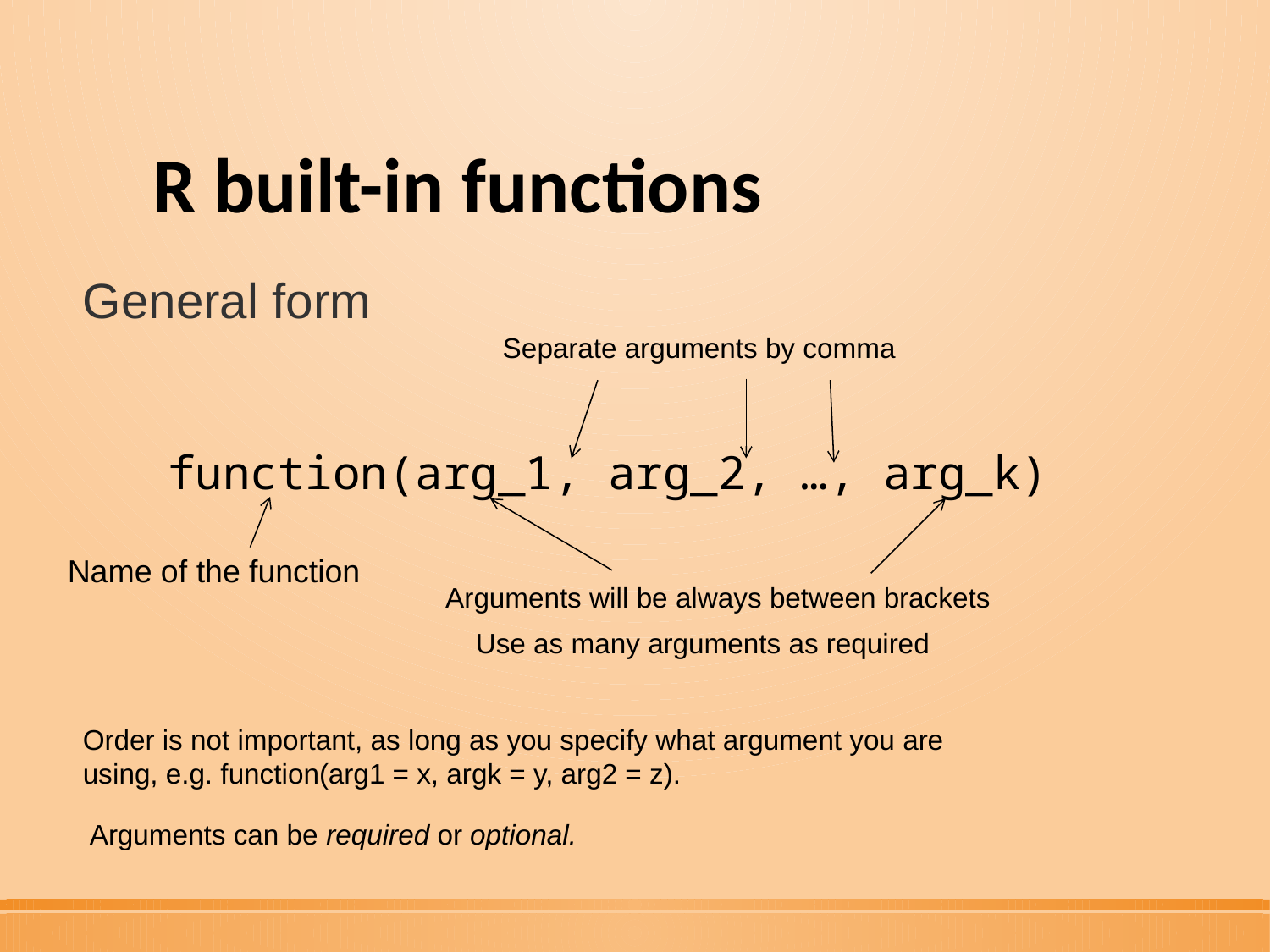

# R built-in functions
General form
Separate arguments by comma
function(arg_1, arg_2, …, arg_k)
Name of the function
Arguments will be always between brackets
Use as many arguments as required
Order is not important, as long as you specify what argument you are using, e.g. function(arg1 = x, argk = y, arg2 = z).
Arguments can be required or optional.